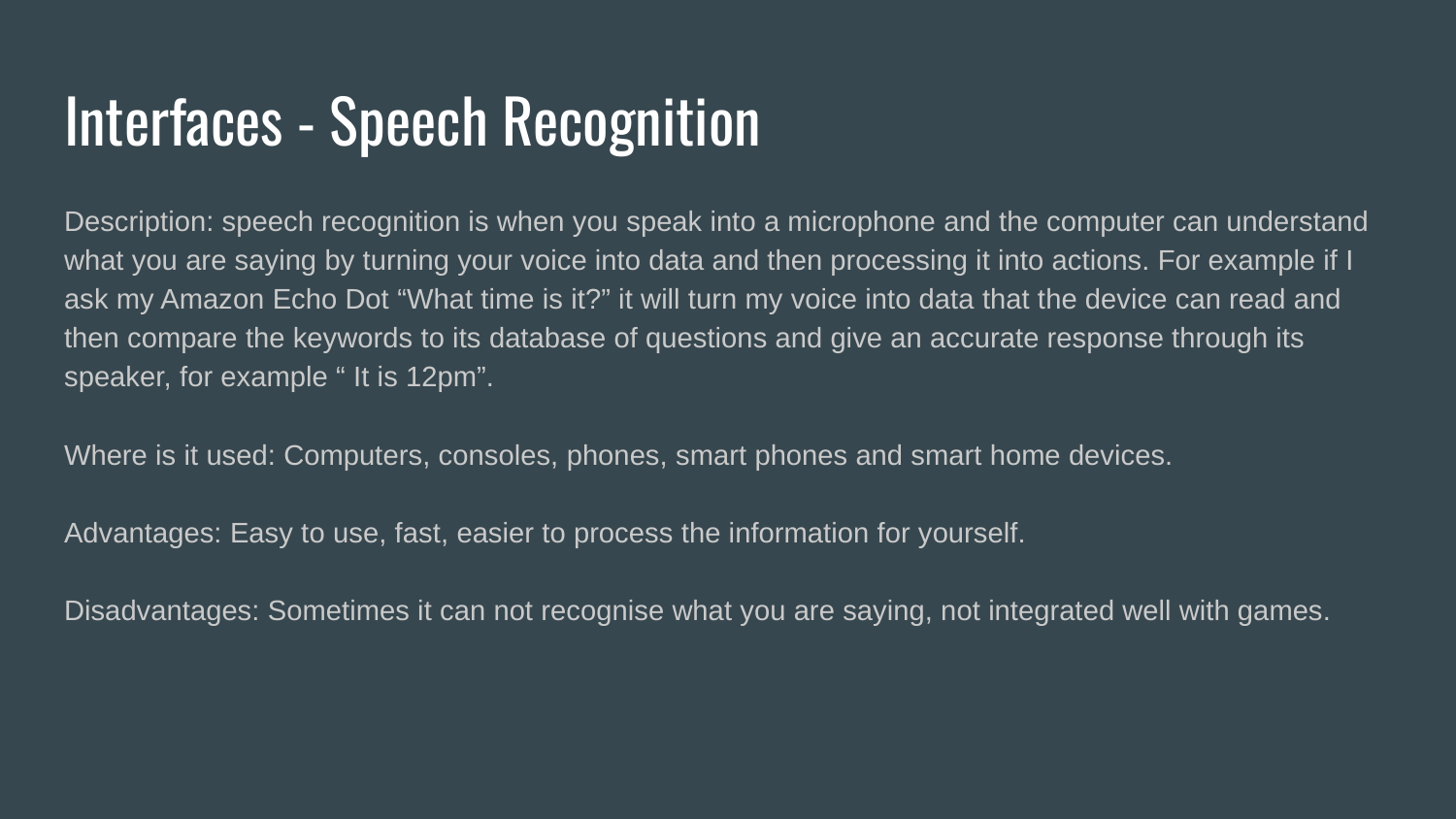

# Interfaces - Speech Recognition
Description: speech recognition is when you speak into a microphone and the computer can understand what you are saying by turning your voice into data and then processing it into actions. For example if I ask my Amazon Echo Dot “What time is it?” it will turn my voice into data that the device can read and then compare the keywords to its database of questions and give an accurate response through its speaker, for example “ It is 12pm”.

Where is it used: Computers, consoles, phones, smart phones and smart home devices.

Advantages: Easy to use, fast, easier to process the information for yourself.

Disadvantages: Sometimes it can not recognise what you are saying, not integrated well with games.